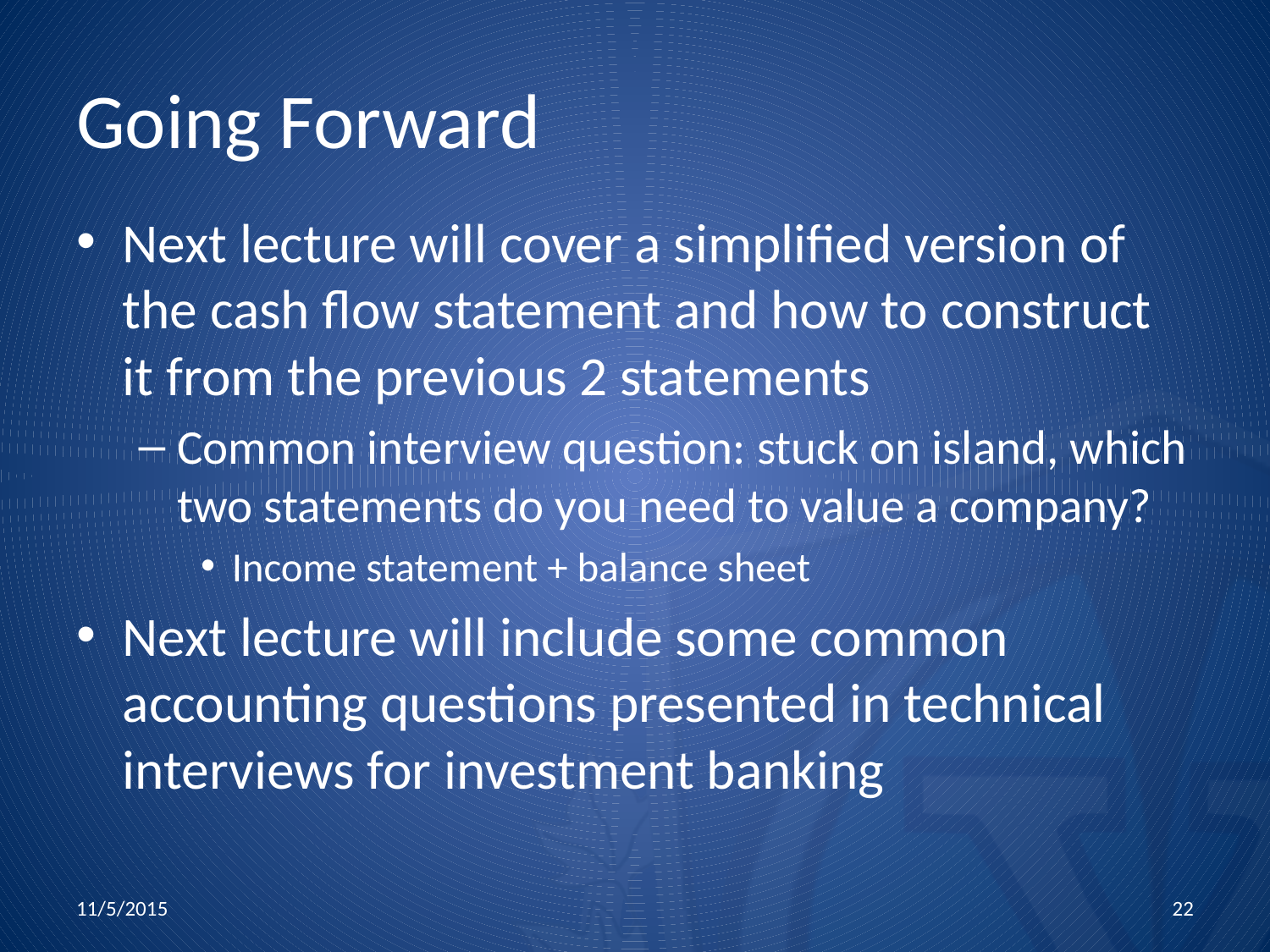

# Going Forward
Next lecture will cover a simplified version of the cash flow statement and how to construct it from the previous 2 statements
Common interview question: stuck on island, which two statements do you need to value a company?
Income statement + balance sheet
Next lecture will include some common accounting questions presented in technical interviews for investment banking
11/5/2015
22